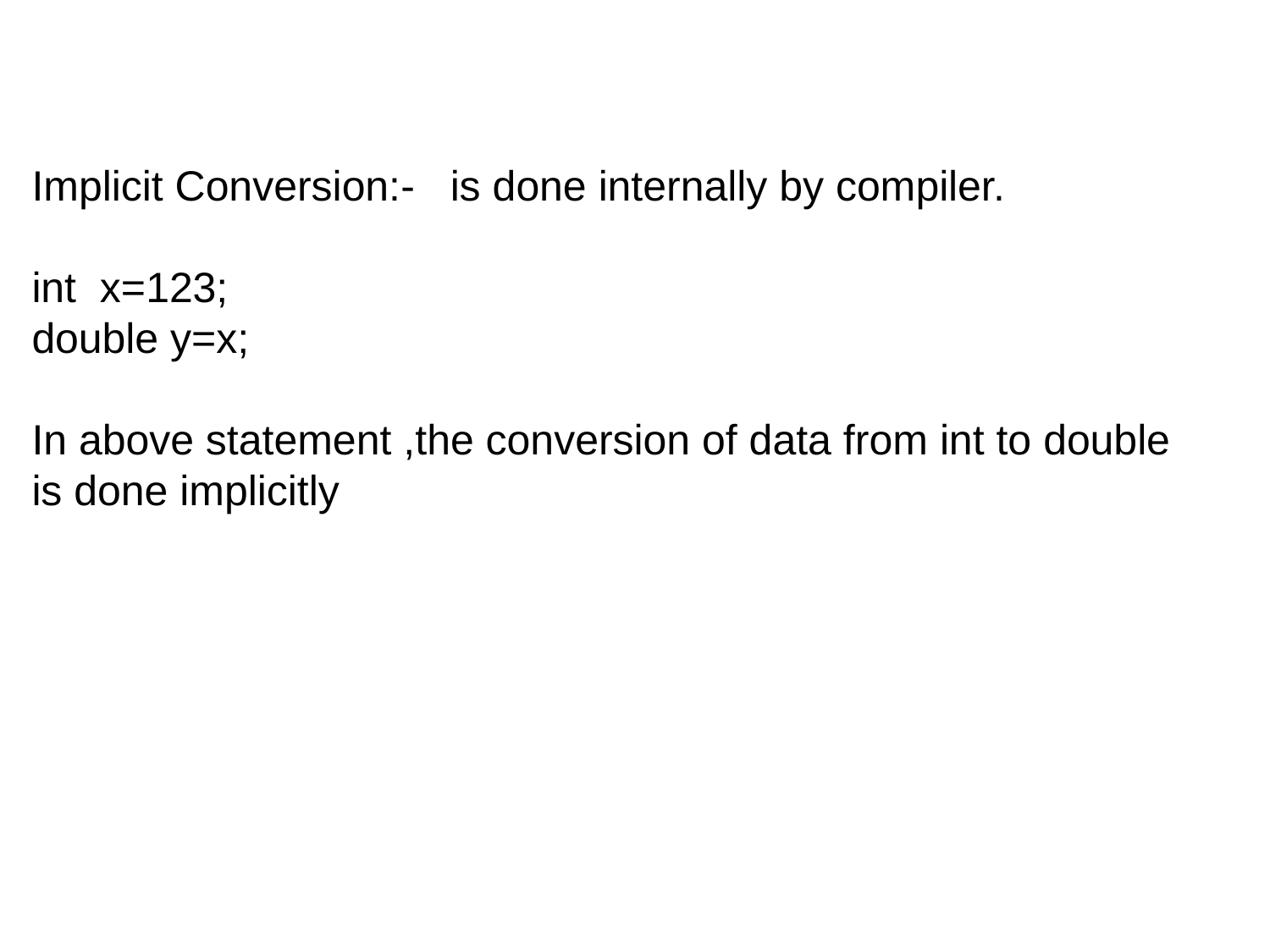

#
Implicit Conversion:-   is done internally by compiler.

int  x=123;
double y=x;

In above statement ,the conversion of data from int to double is done implicitly